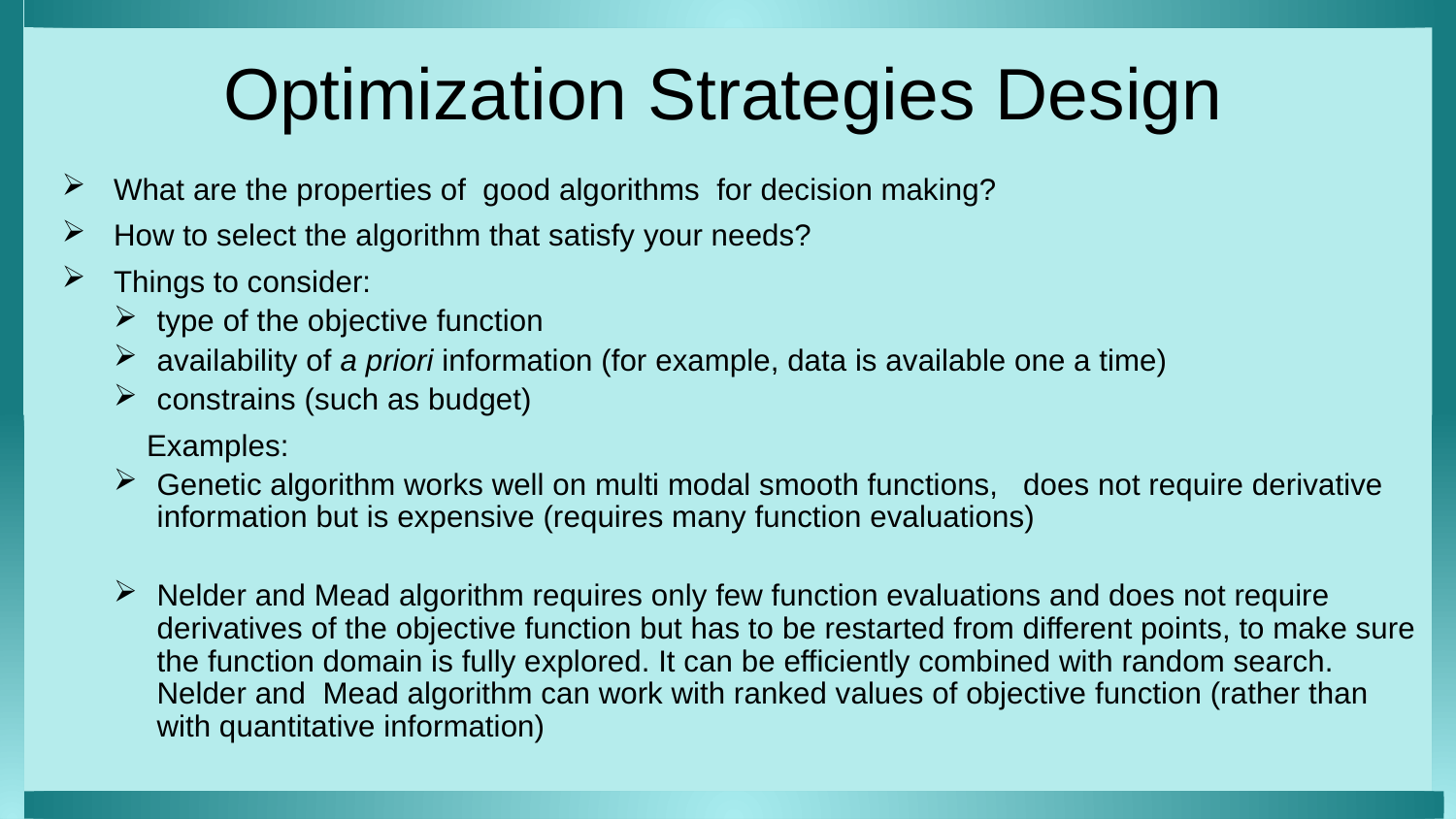

Optimization Strategies Design
What are the properties of  good algorithms  for decision making?
How to select the algorithm that satisfy your needs?
Things to consider:
type of the objective function
availability of a priori information (for example, data is available one a time)
constrains (such as budget)
          Examples:
Genetic algorithm works well on multi modal smooth functions,   does not require derivative information but is expensive (requires many function evaluations)

Nelder and Mead algorithm requires only few function evaluations and does not require derivatives of the objective function but has to be restarted from different points, to make sure the function domain is fully explored. It can be efficiently combined with random search. Nelder and  Mead algorithm can work with ranked values of objective function (rather than with quantitative information)